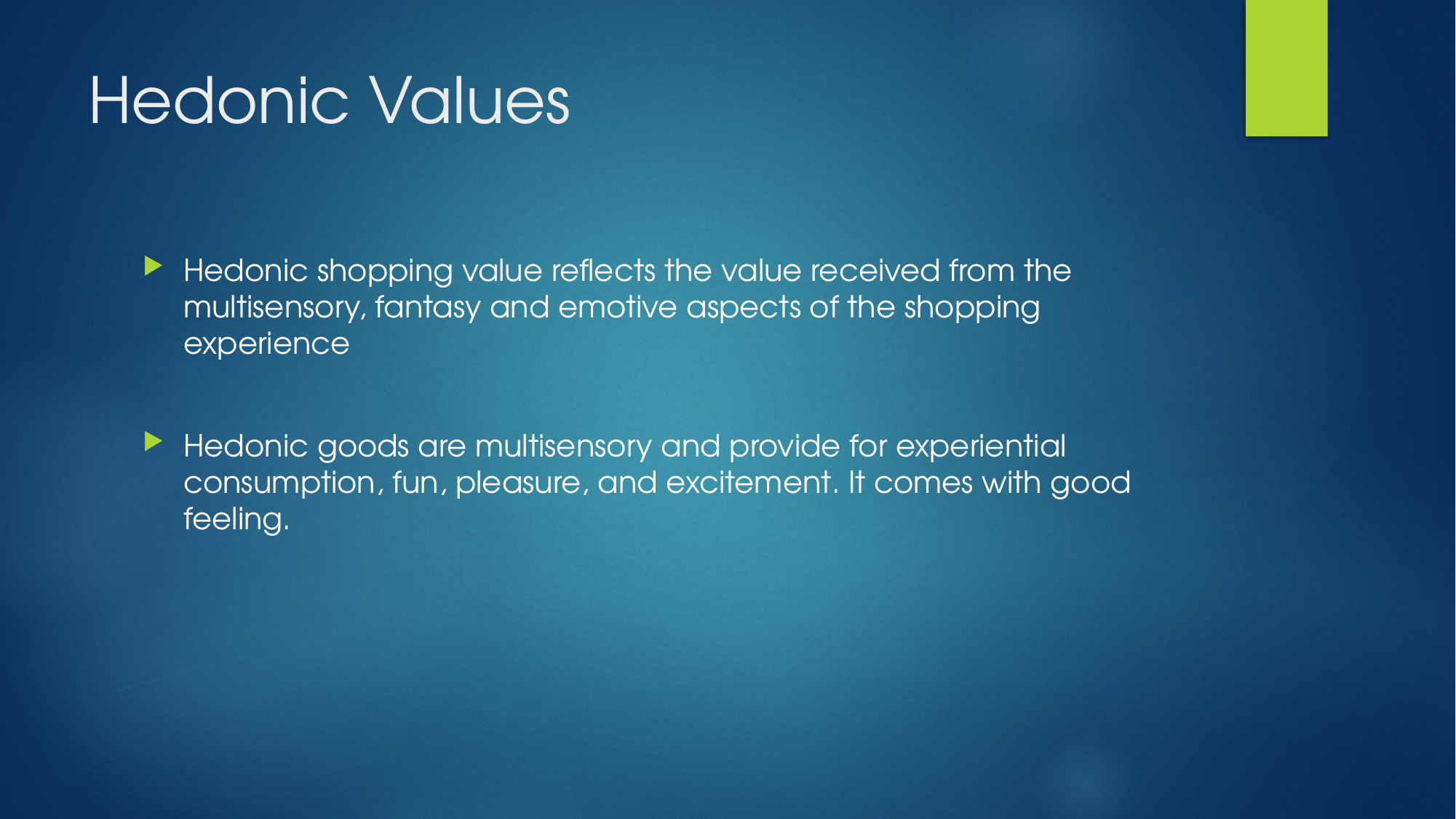

# Hedonic Values
Hedonic shopping value reflects the value received from the multisensory, fantasy and emotive aspects of the shopping experience

Hedonic goods are multisensory and provide for experiential consumption, fun, pleasure, and excitement. It comes with good feeling.